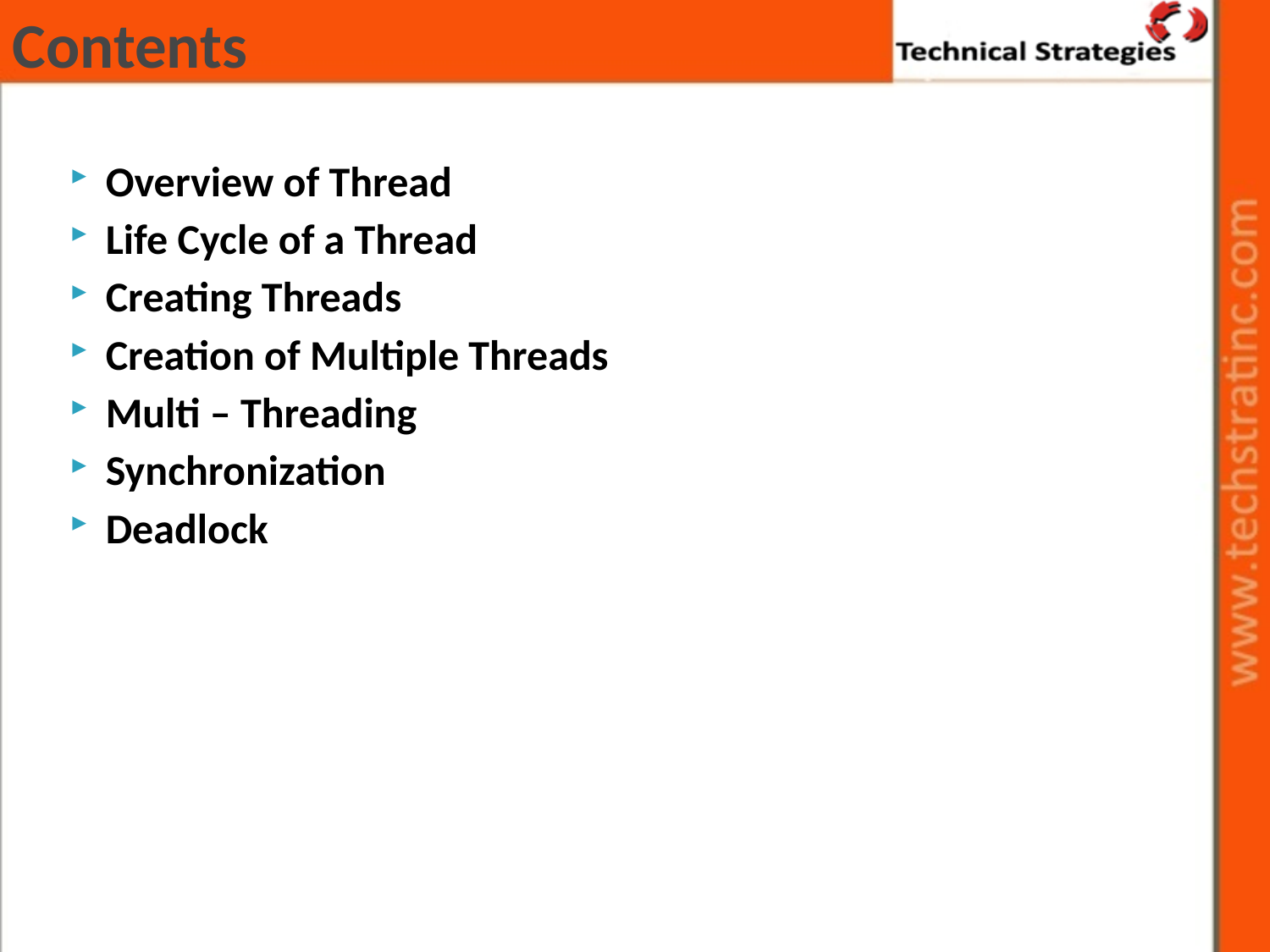

# Contents
Overview of Thread
Life Cycle of a Thread
Creating Threads
Creation of Multiple Threads
Multi – Threading
Synchronization
Deadlock